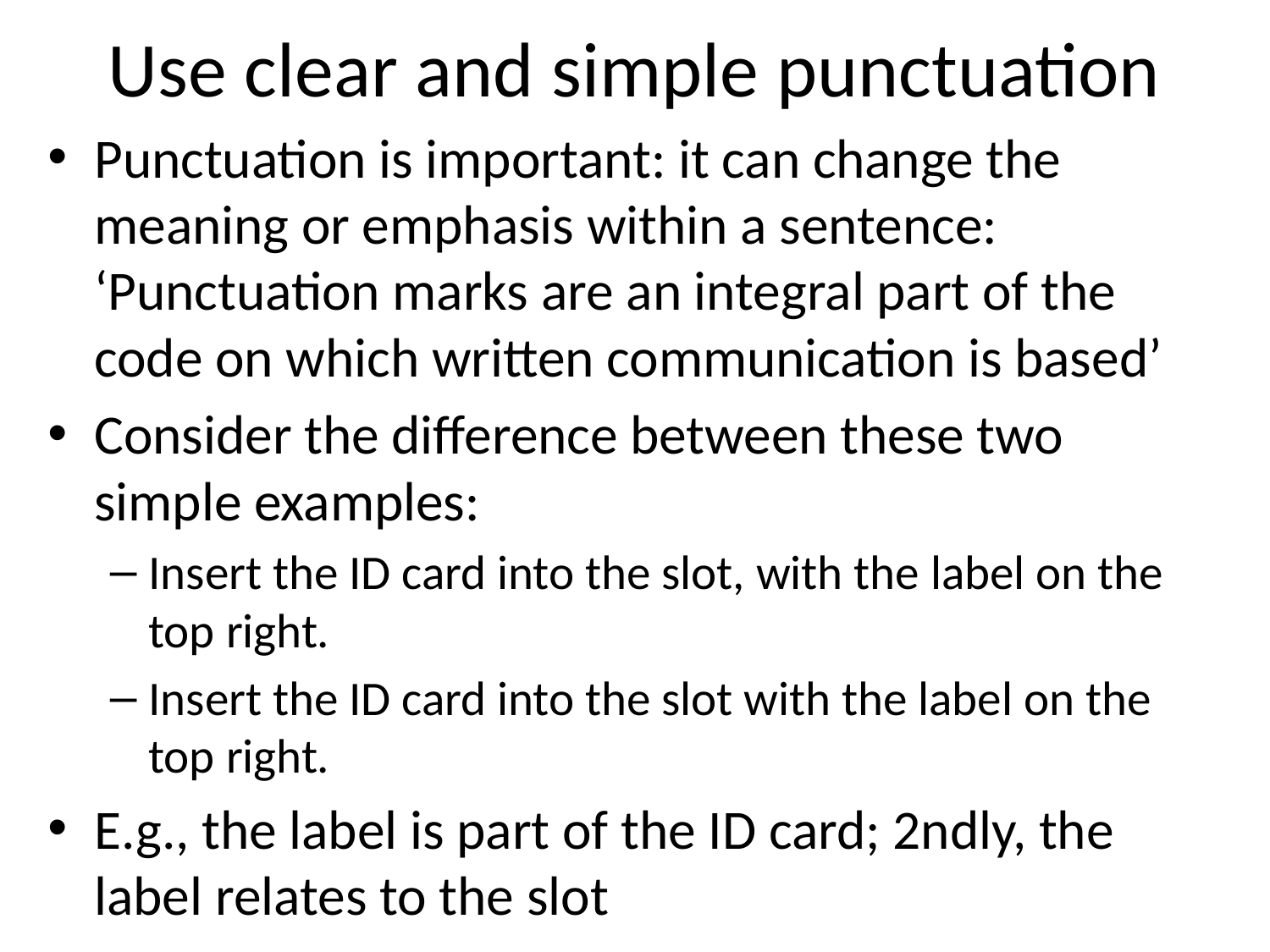

# Use clear and simple punctuation
Punctuation is important: it can change the meaning or emphasis within a sentence: ‘Punctuation marks are an integral part of the code on which written communication is based’
Consider the difference between these two simple examples:
Insert the ID card into the slot, with the label on the top right.
Insert the ID card into the slot with the label on the top right.
E.g., the label is part of the ID card; 2ndly, the label relates to the slot